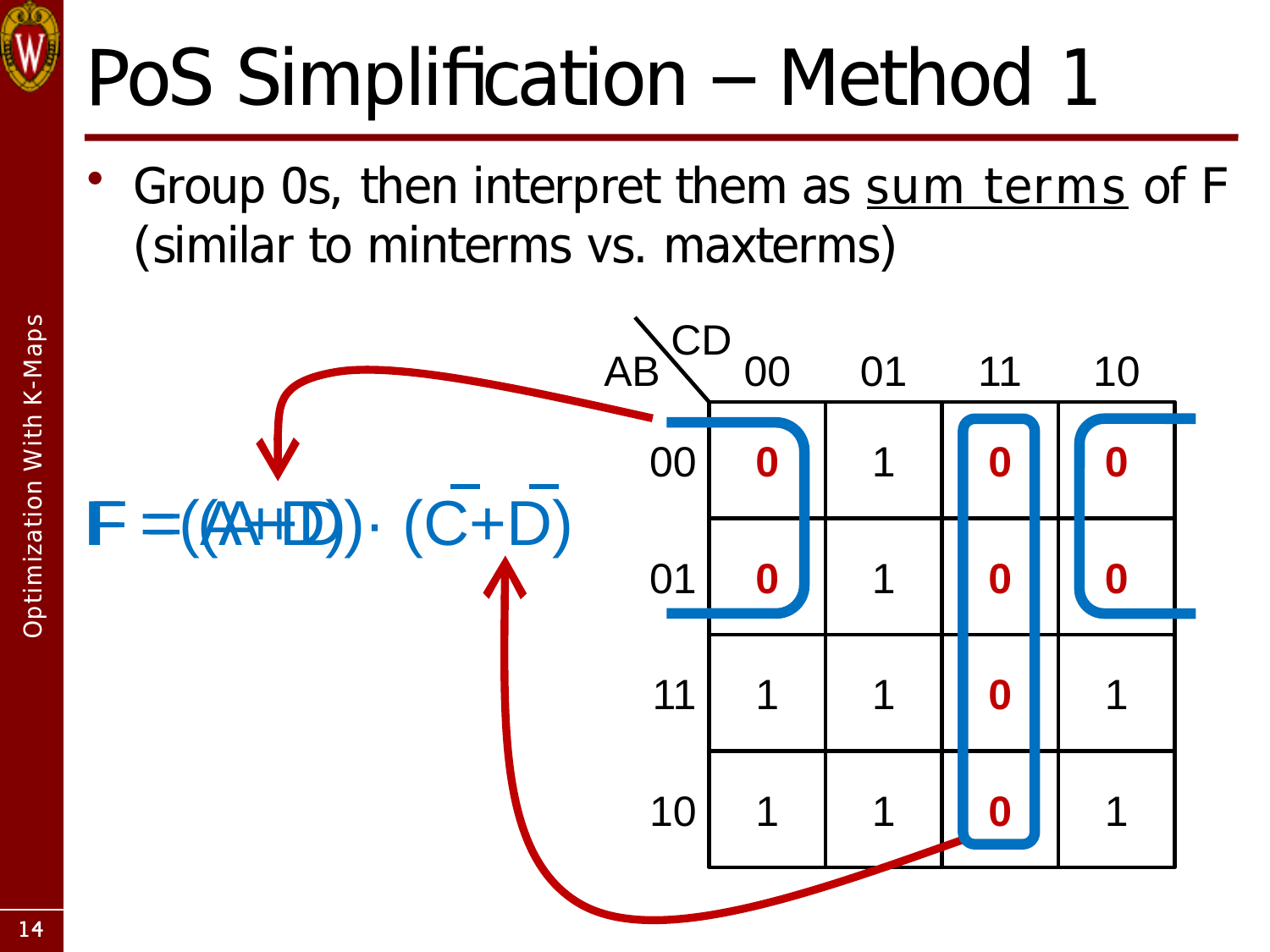

# PoS Simplification – Method 1
Group 0s, then interpret them as sum terms of F (similar to minterms vs. maxterms)

CD
0
1
0
0
0
1
0
0
1
1
0
1
1
1
0
1
01
10
AB
00
11

00

(A+D)
F =
F =
(A+D) · (C+D)
01

11
10